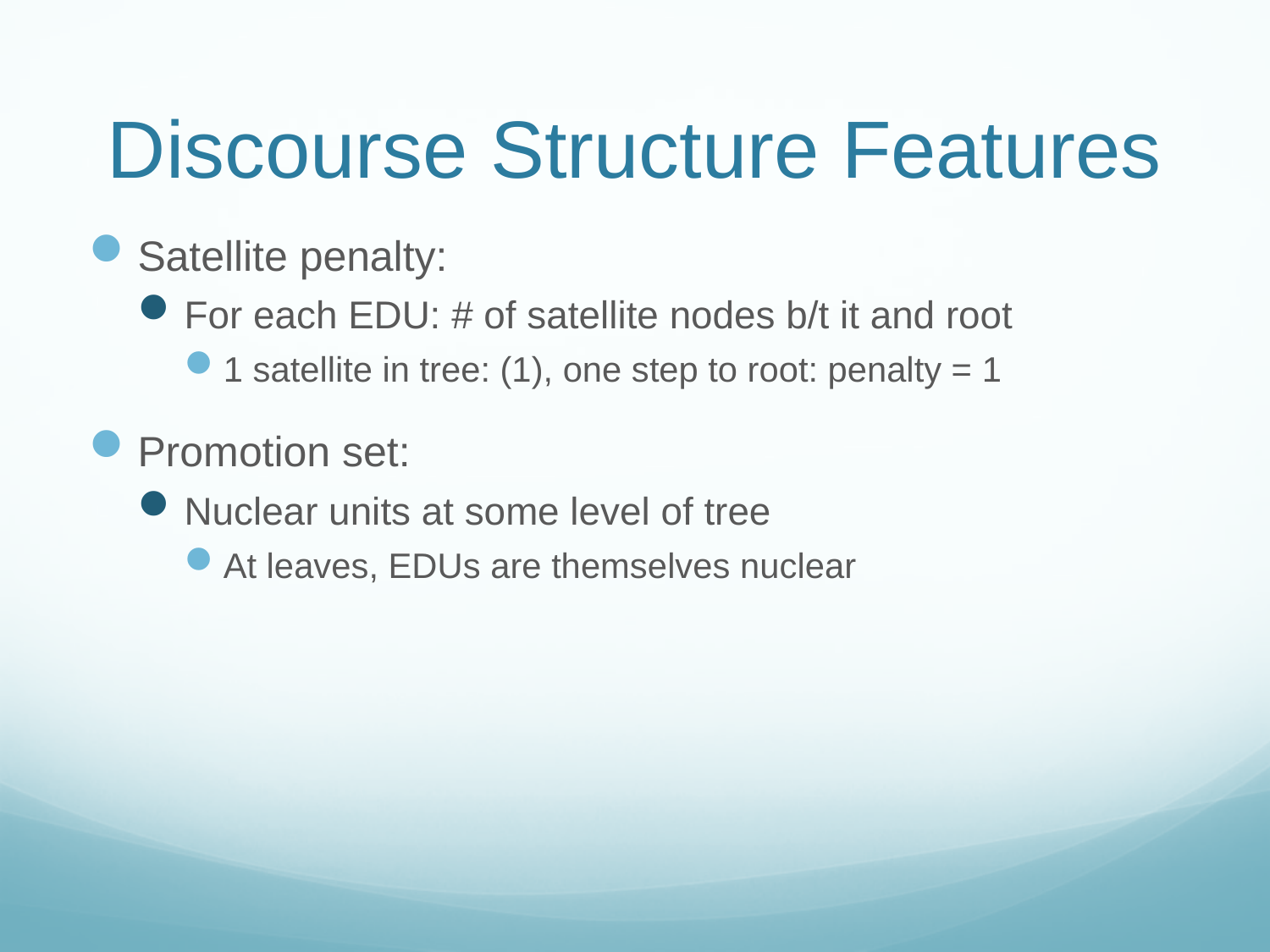

# Discourse Structure Features
Satellite penalty:
For each EDU: # of satellite nodes b/t it and root
1 satellite in tree: (1), one step to root: penalty = 1
Promotion set:
Nuclear units at some level of tree
At leaves, EDUs are themselves nuclear